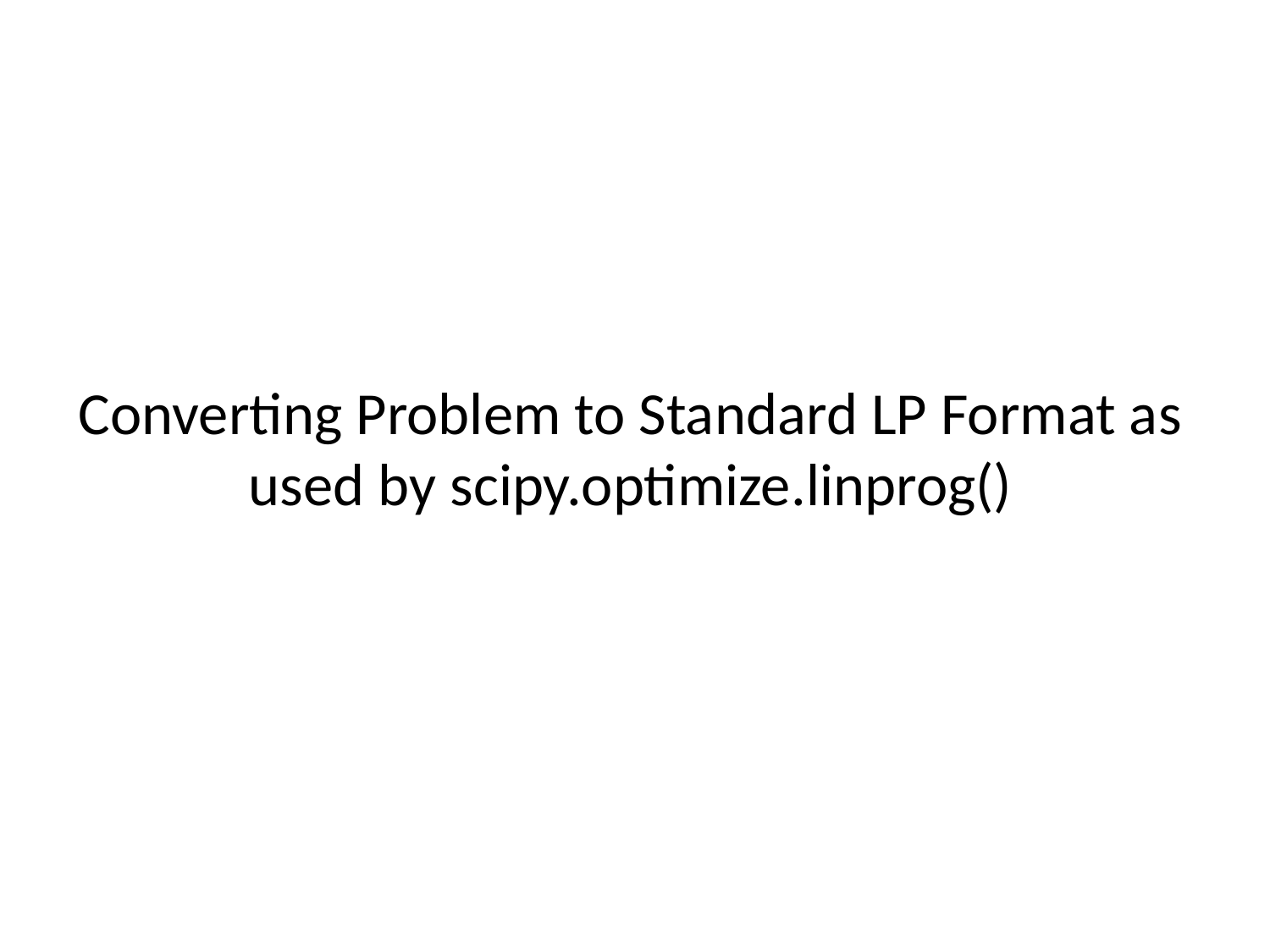

# Converting Problem to Standard LP Format as used by scipy.optimize.linprog()